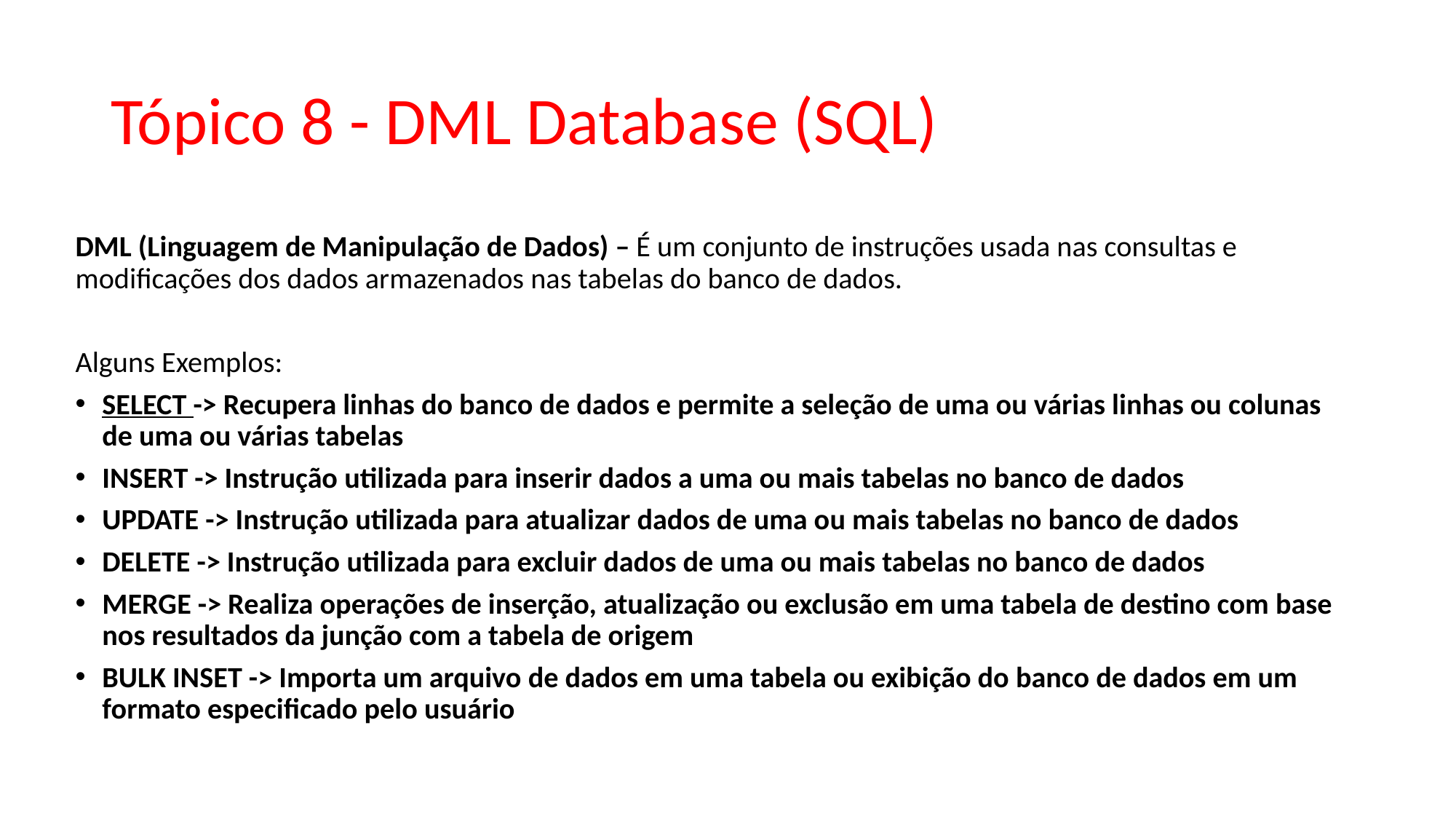

# Tópico 8 - DML Database (SQL)

DML (Linguagem de Manipulação de Dados) – É um conjunto de instruções usada nas consultas e modificações dos dados armazenados nas tabelas do banco de dados.

Alguns Exemplos:
SELECT -> Recupera linhas do banco de dados e permite a seleção de uma ou várias linhas ou colunas de uma ou várias tabelas
INSERT -> Instrução utilizada para inserir dados a uma ou mais tabelas no banco de dados
UPDATE -> Instrução utilizada para atualizar dados de uma ou mais tabelas no banco de dados
DELETE -> Instrução utilizada para excluir dados de uma ou mais tabelas no banco de dados
MERGE -> Realiza operações de inserção, atualização ou exclusão em uma tabela de destino com base nos resultados da junção com a tabela de origem
BULK INSET -> Importa um arquivo de dados em uma tabela ou exibição do banco de dados em um formato especificado pelo usuário